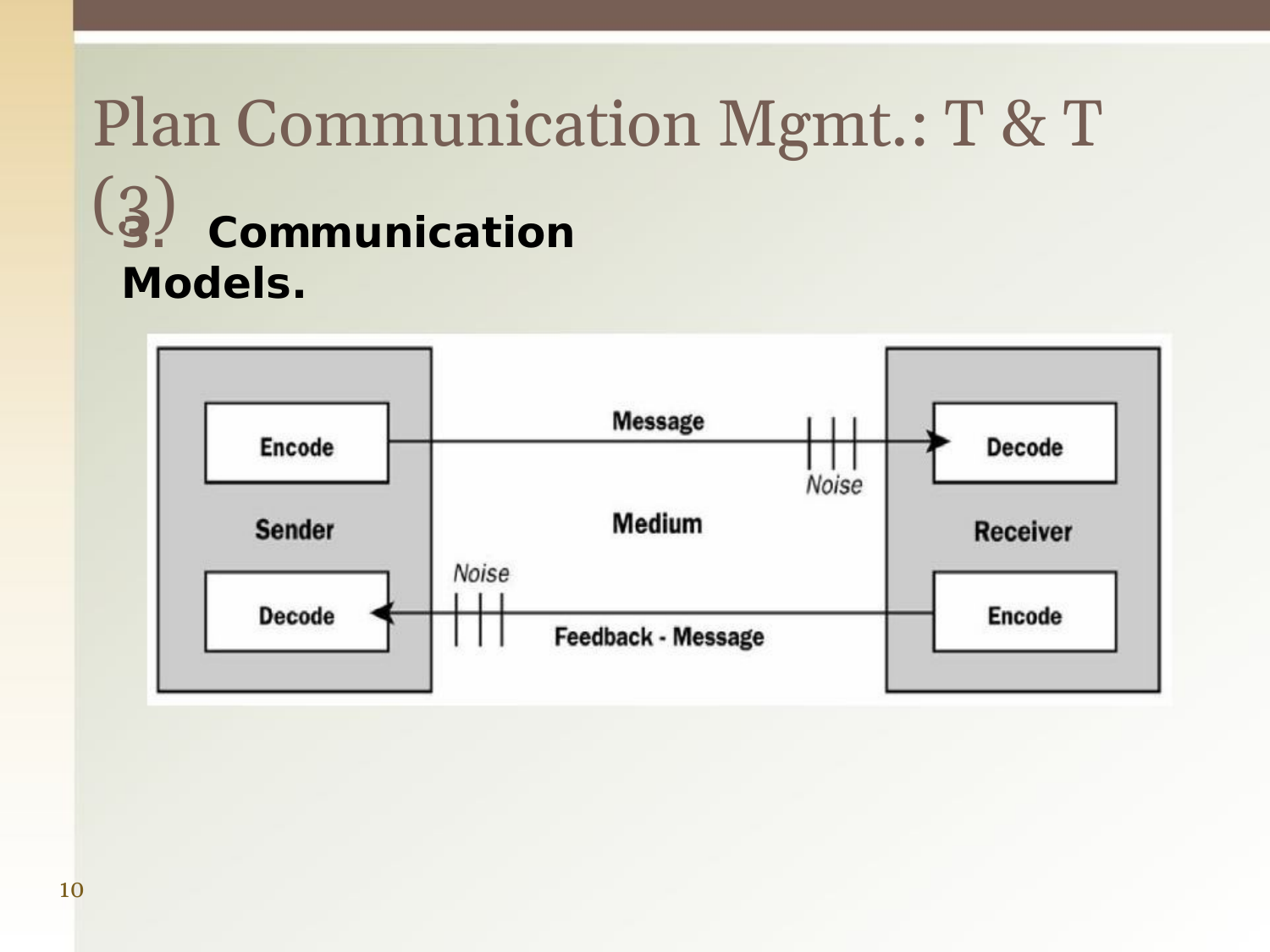

# Plan Communication Mgmt.: T & T (3)
3.	Communication Models.
10